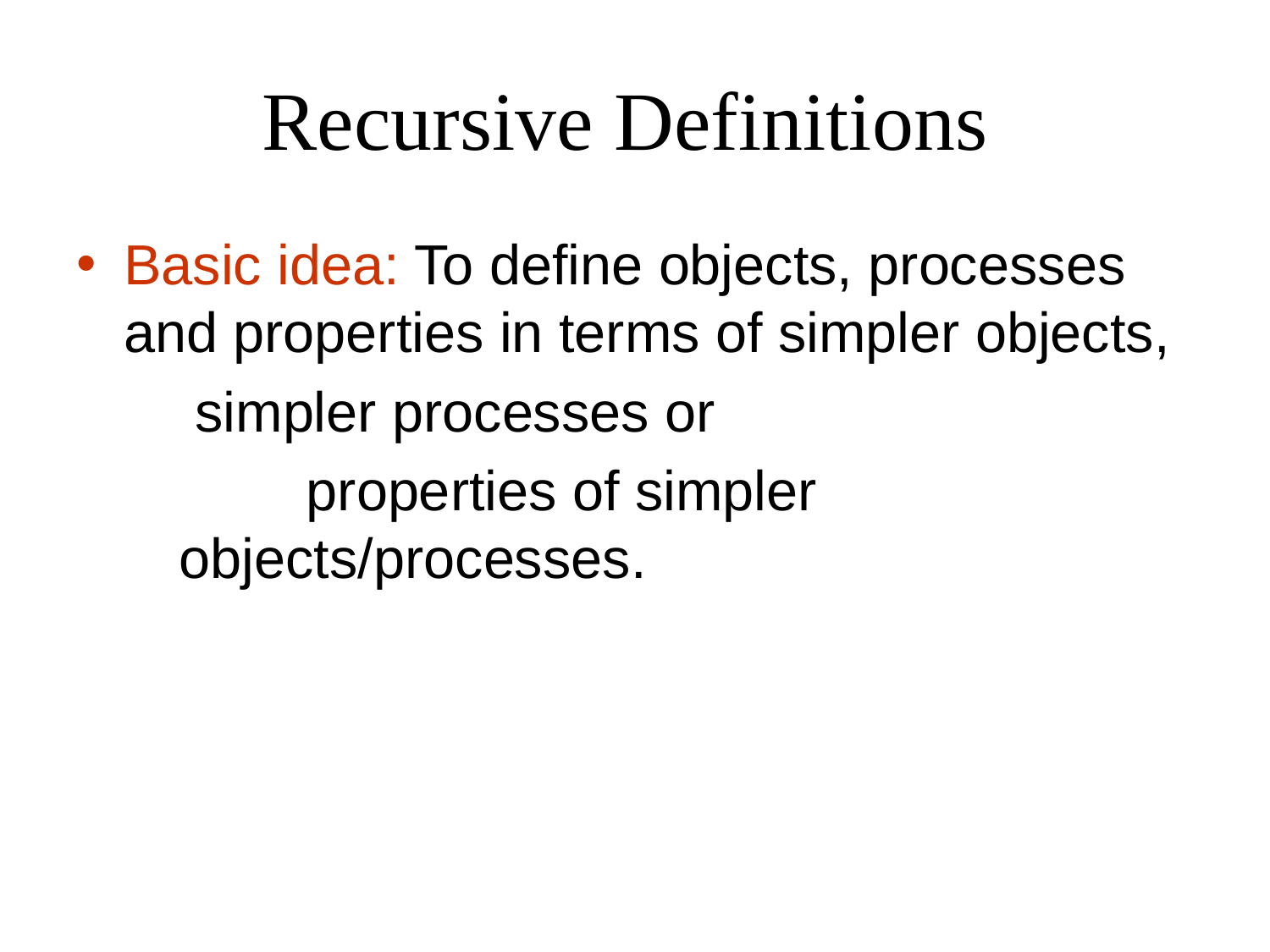

# Recursive Definitions
Basic idea: To define objects, processes and properties in terms of simpler objects,
	 simpler processes or
		properties of simpler objects/processes.